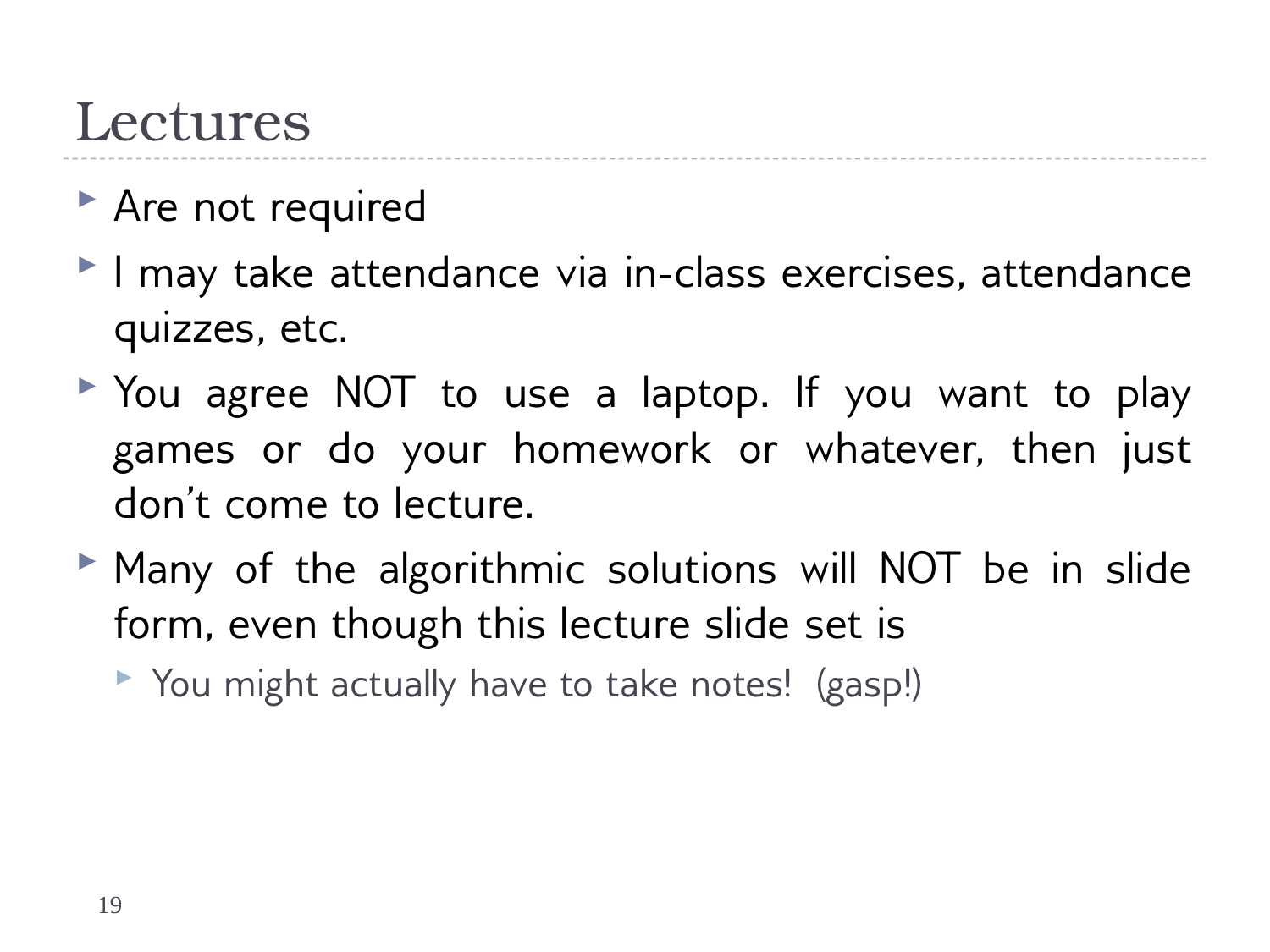

# Lectures
Are not required
I may take attendance via in-class exercises, attendance quizzes, etc.
You agree NOT to use a laptop. If you want to play games or do your homework or whatever, then just don’t come to lecture.
Many of the algorithmic solutions will NOT be in slide form, even though this lecture slide set is
You might actually have to take notes!  (gasp!)

19